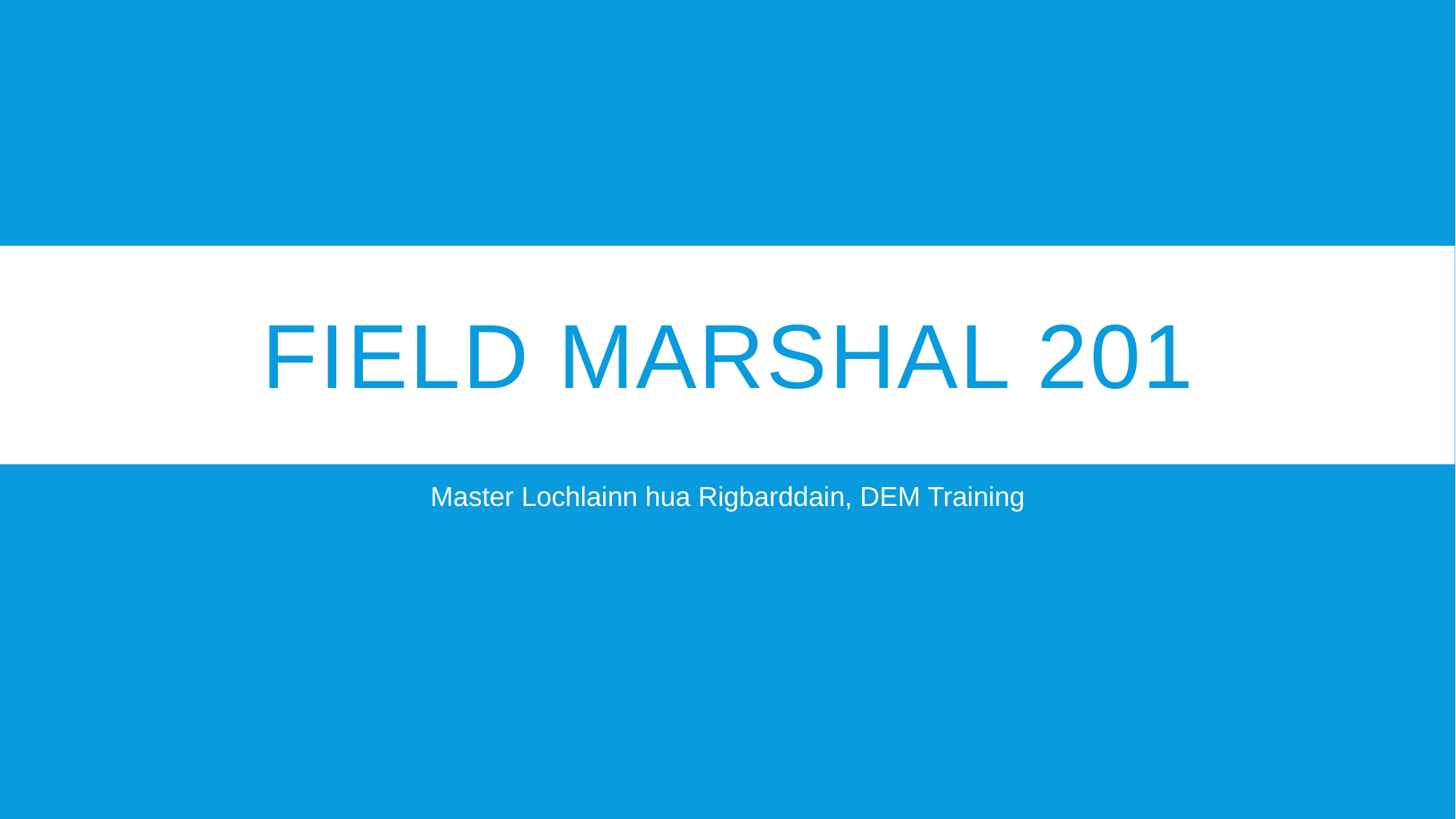

# Field Marshal 201
Master Lochlainn hua Rigbarddain, DEM Training